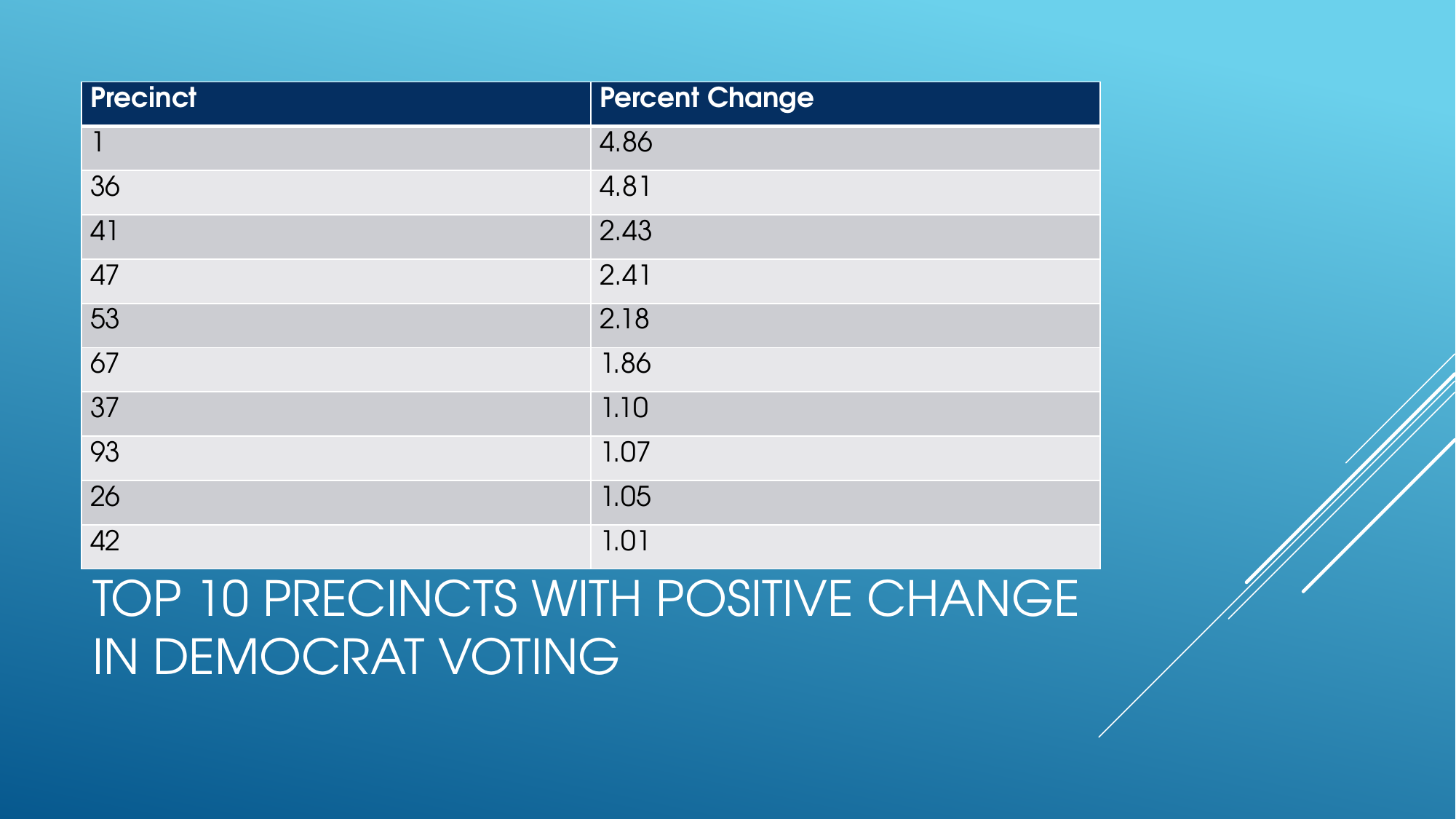

| Precinct | Percent Change |
| --- | --- |
| 1 | 4.86 |
| 36 | 4.81 |
| 41 | 2.43 |
| 47 | 2.41 |
| 53 | 2.18 |
| 67 | 1.86 |
| 37 | 1.10 |
| 93 | 1.07 |
| 26 | 1.05 |
| 42 | 1.01 |
# Top 10 Precincts with Positive Change in Democrat Voting